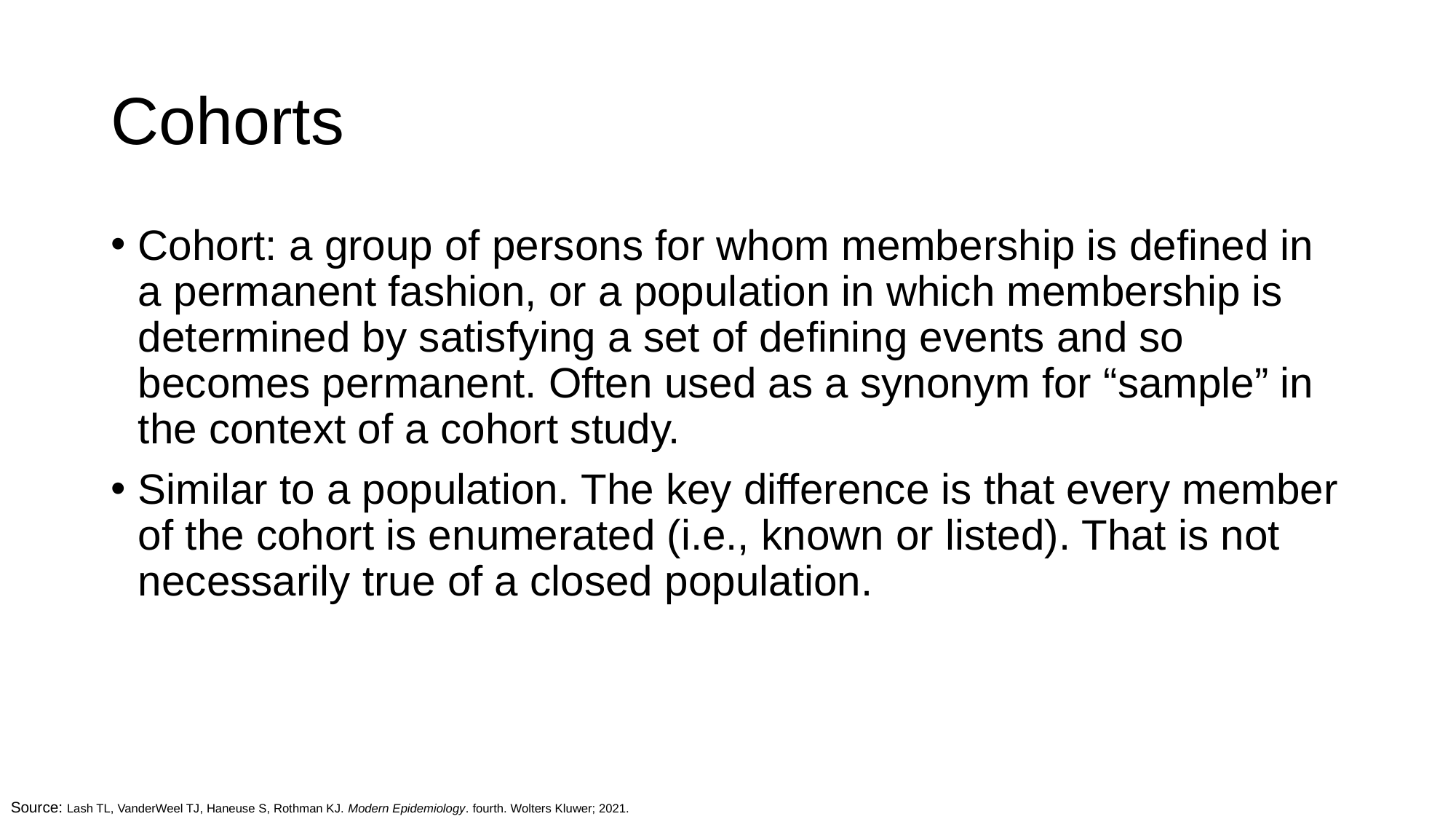

# Cohorts
Cohort: a group of persons for whom membership is defined in a permanent fashion, or a population in which membership is determined by satisfying a set of defining events and so becomes permanent. Often used as a synonym for “sample” in the context of a cohort study.
Similar to a population. The key difference is that every member of the cohort is enumerated (i.e., known or listed). That is not necessarily true of a closed population.

Source: Lash TL, VanderWeel TJ, Haneuse S, Rothman KJ. Modern Epidemiology. fourth. Wolters Kluwer; 2021.